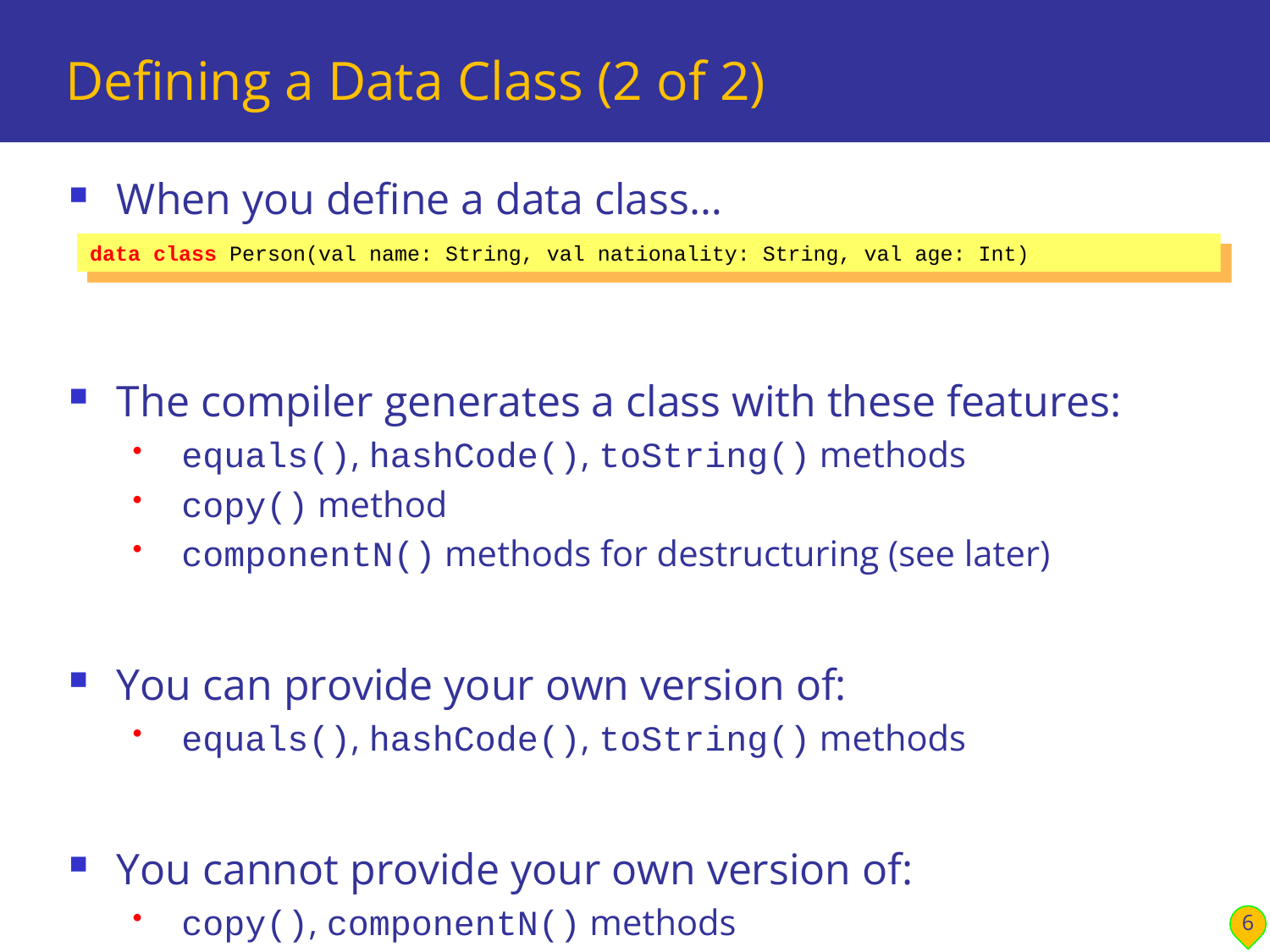

# Defining a Data Class (2 of 2)
When you define a data class…

The compiler generates a class with these features:
 equals(), hashCode(), toString() methods
 copy() method
 componentN() methods for destructuring (see later)

You can provide your own version of:
 equals(), hashCode(), toString() methods

You cannot provide your own version of:
 copy(), componentN() methods

data class Person(val name: String, val nationality: String, val age: Int)
6